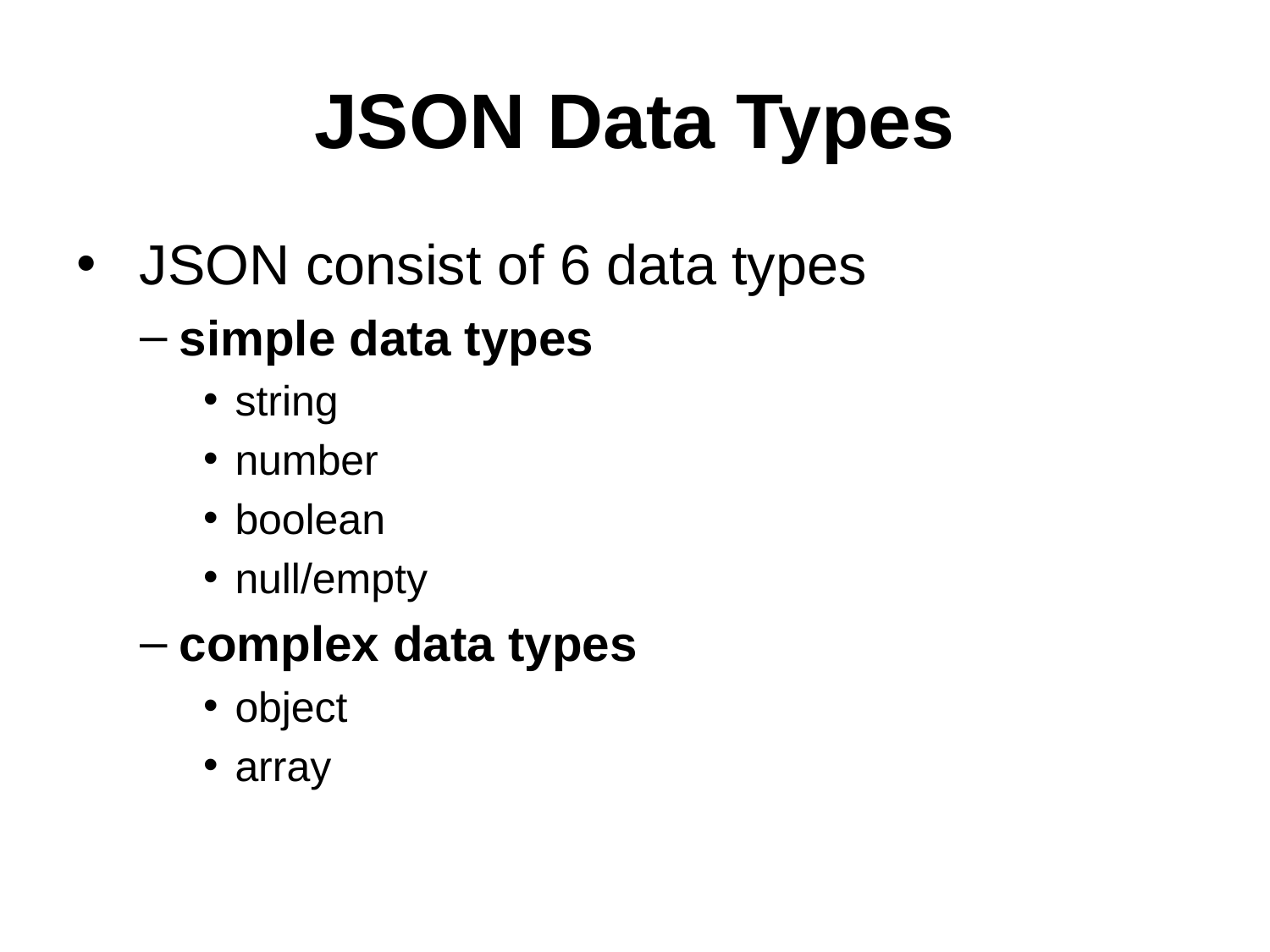

# JSON Data Types
 JSON consist of 6 data types
simple data types
string
number
boolean
null/empty
complex data types
object
array